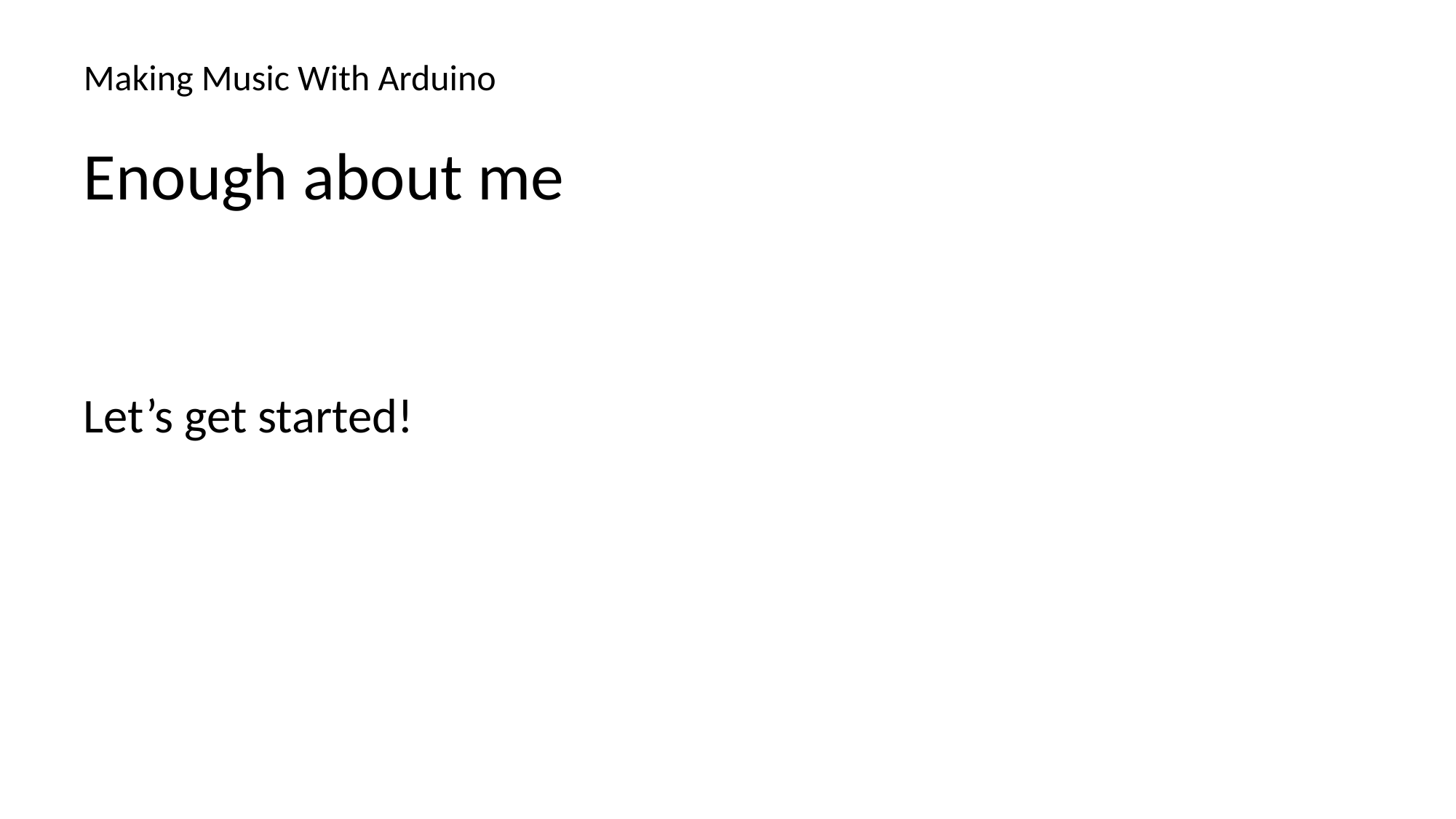

# Making Music With Arduino
Enough about me

Let’s get started!